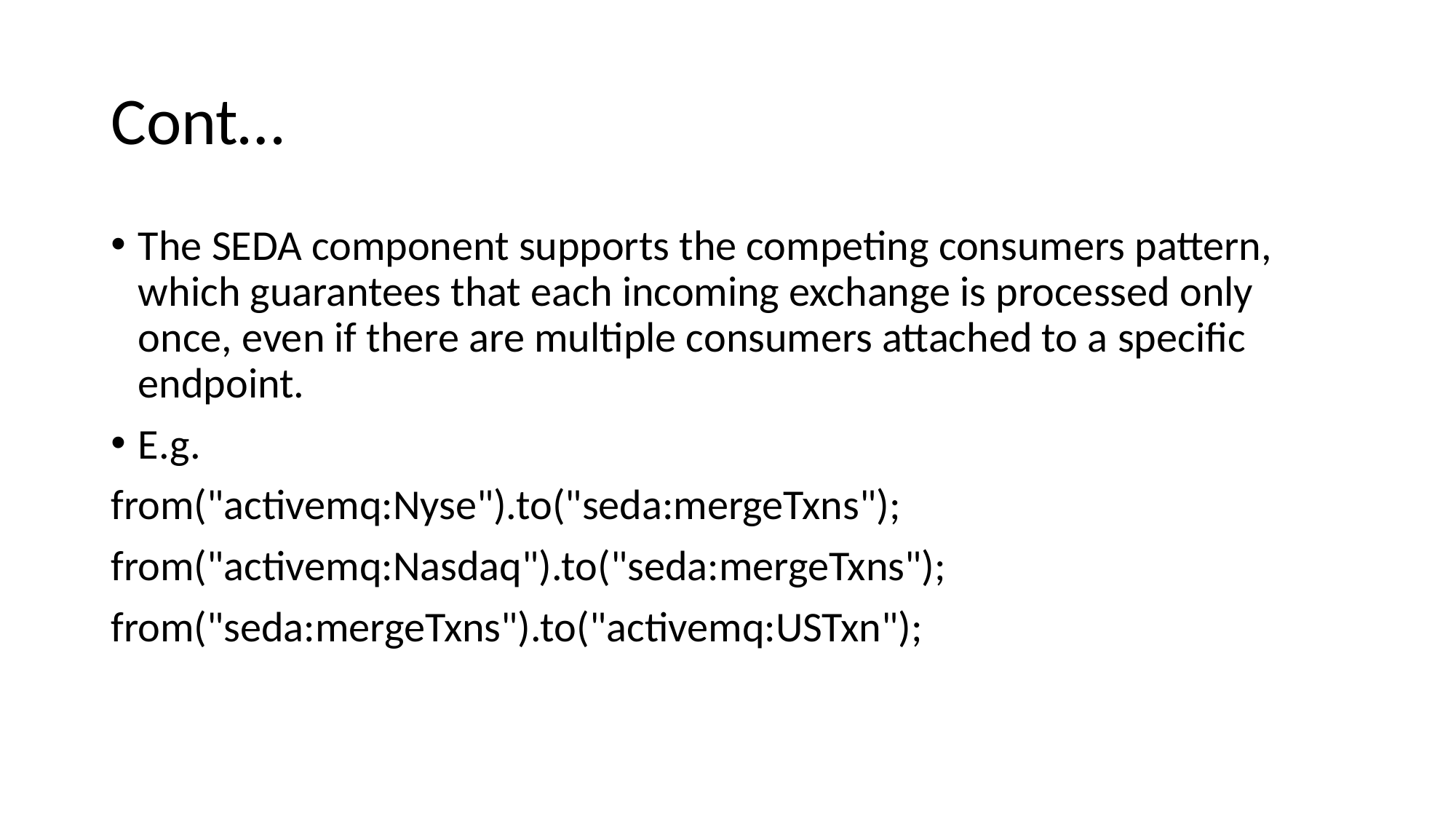

# Cont…
The SEDA component supports the competing consumers pattern, which guarantees that each incoming exchange is processed only once, even if there are multiple consumers attached to a specific endpoint.
E.g.
from("activemq:Nyse").to("seda:mergeTxns");
from("activemq:Nasdaq").to("seda:mergeTxns");
from("seda:mergeTxns").to("activemq:USTxn");